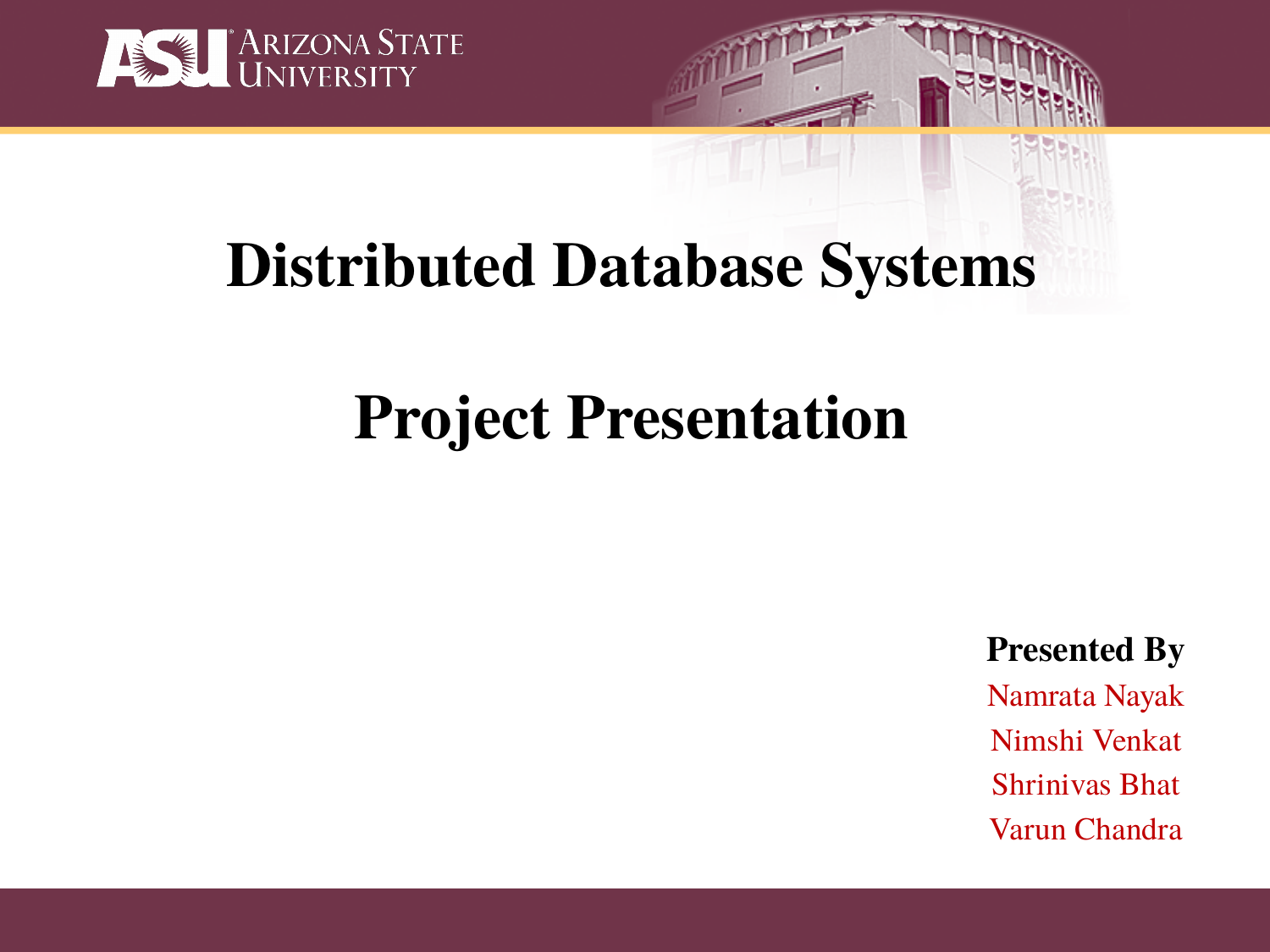

# Distributed Database Systems Project Presentation
Presented By
Namrata Nayak
Nimshi Venkat
Shrinivas Bhat
Varun Chandra